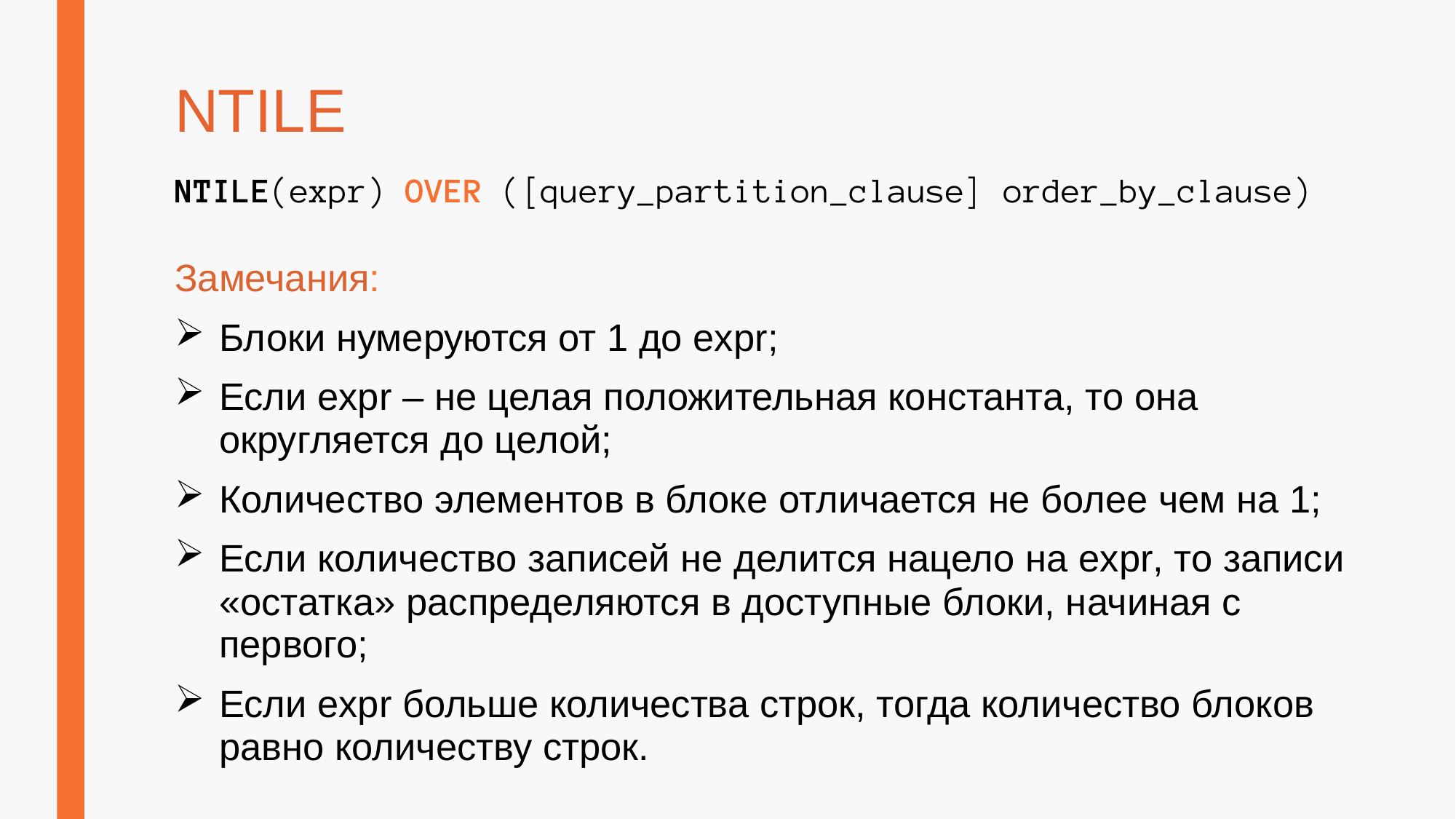

# NTILE
NTILE(expr) OVER ([query_partition_clause] order_by_clause)

Замечания:
Блоки нумеруются от 1 до expr;
Если expr – не целая положительная константа, то она округляется до целой;
Количество элементов в блоке отличается не более чем на 1;
Если количество записей не делится нацело на expr, то записи «остатка» распределяются в доступные блоки, начиная с первого;
Если expr больше количества строк, тогда количество блоков равно количеству строк.